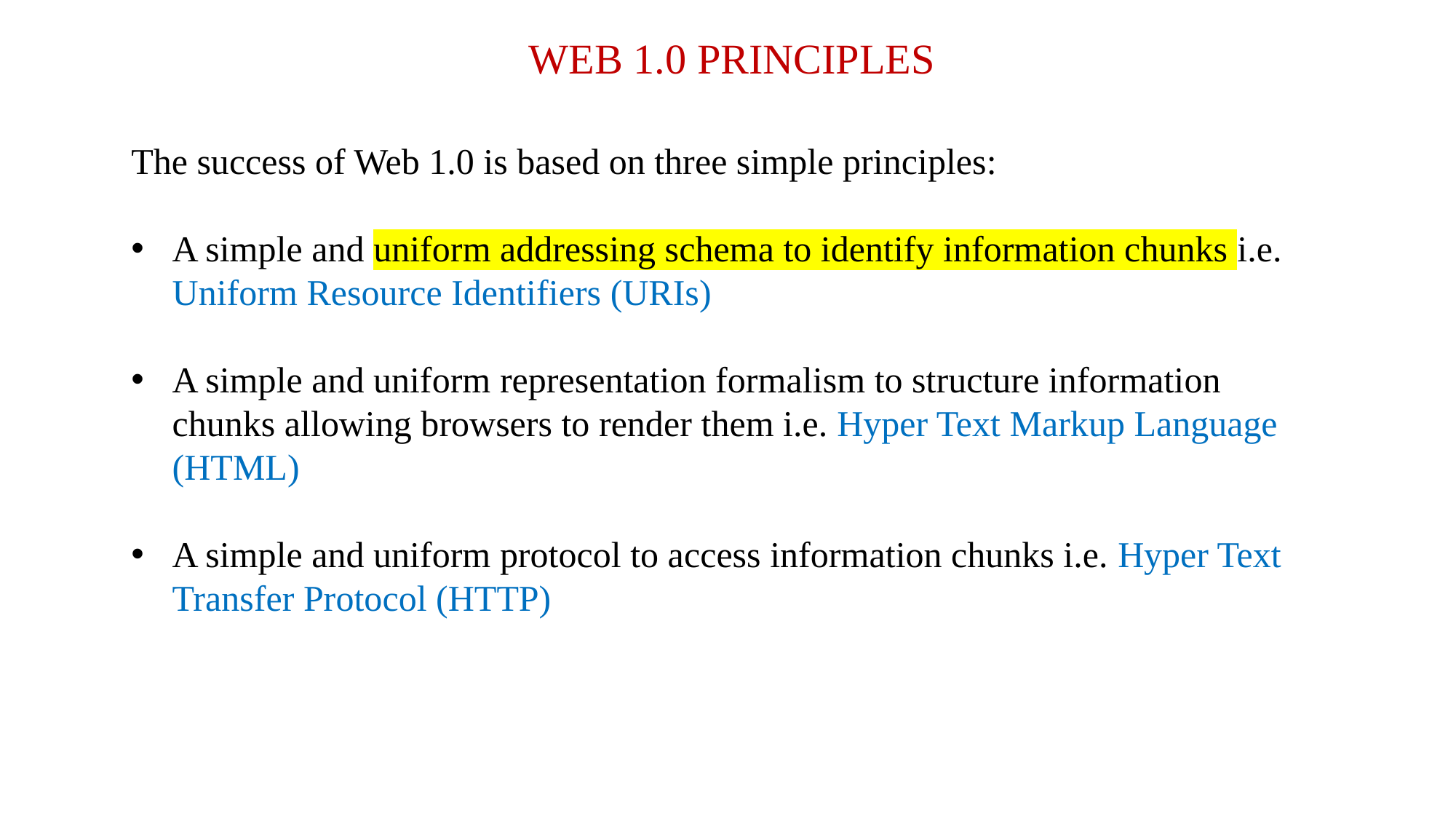

WEB 1.0 PRINCIPLES
The success of Web 1.0 is based on three simple principles:

A simple and uniform addressing schema to identify information chunks i.e. Uniform Resource Identifiers (URIs)

A simple and uniform representation formalism to structure information chunks allowing browsers to render them i.e. Hyper Text Markup Language (HTML)

A simple and uniform protocol to access information chunks i.e. Hyper Text Transfer Protocol (HTTP)